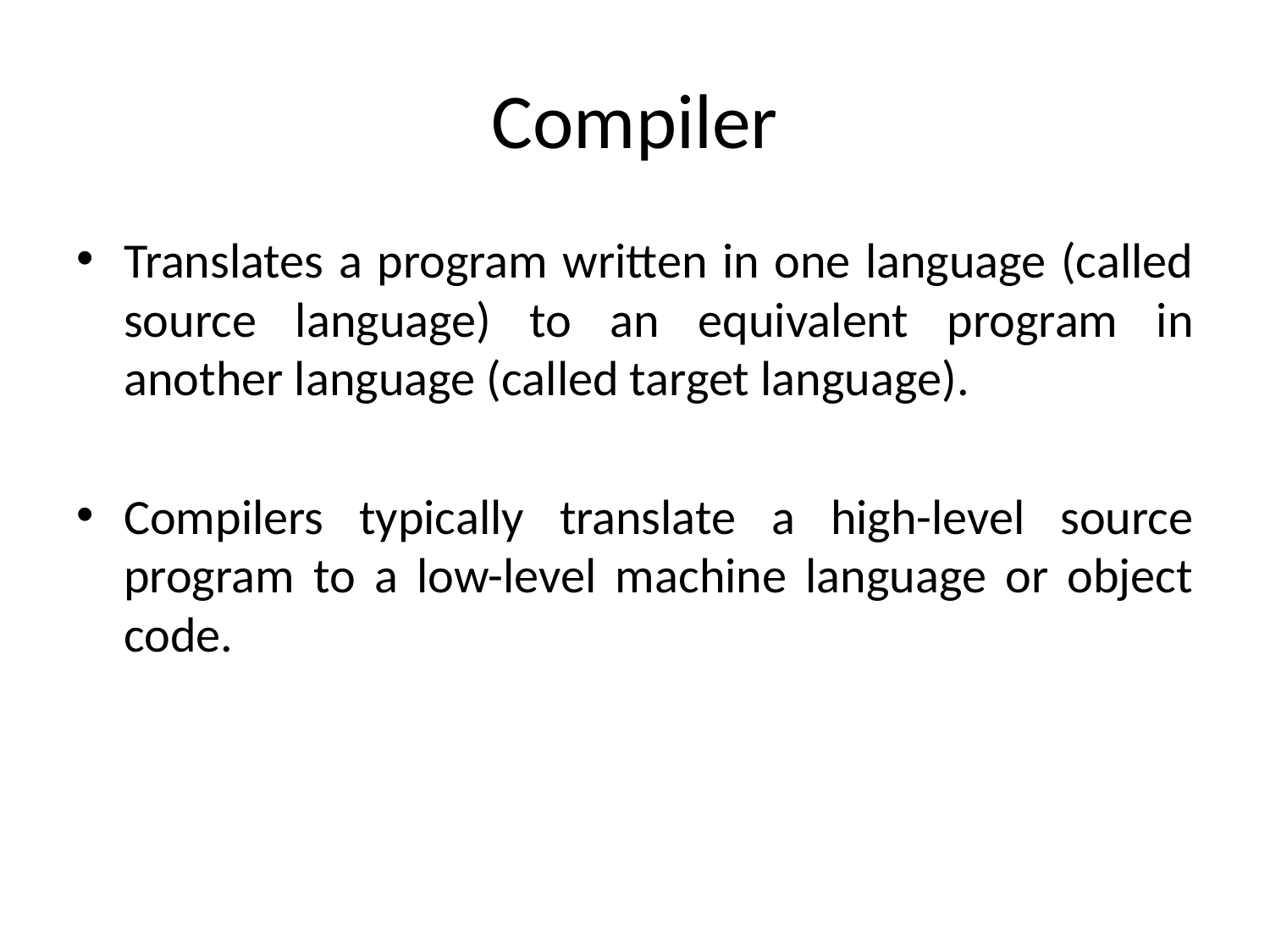

# Compiler
Translates a program written in one language (called source language) to an equivalent program in another language (called target language).

Compilers typically translate a high-level source program to a low-level machine language or object code.